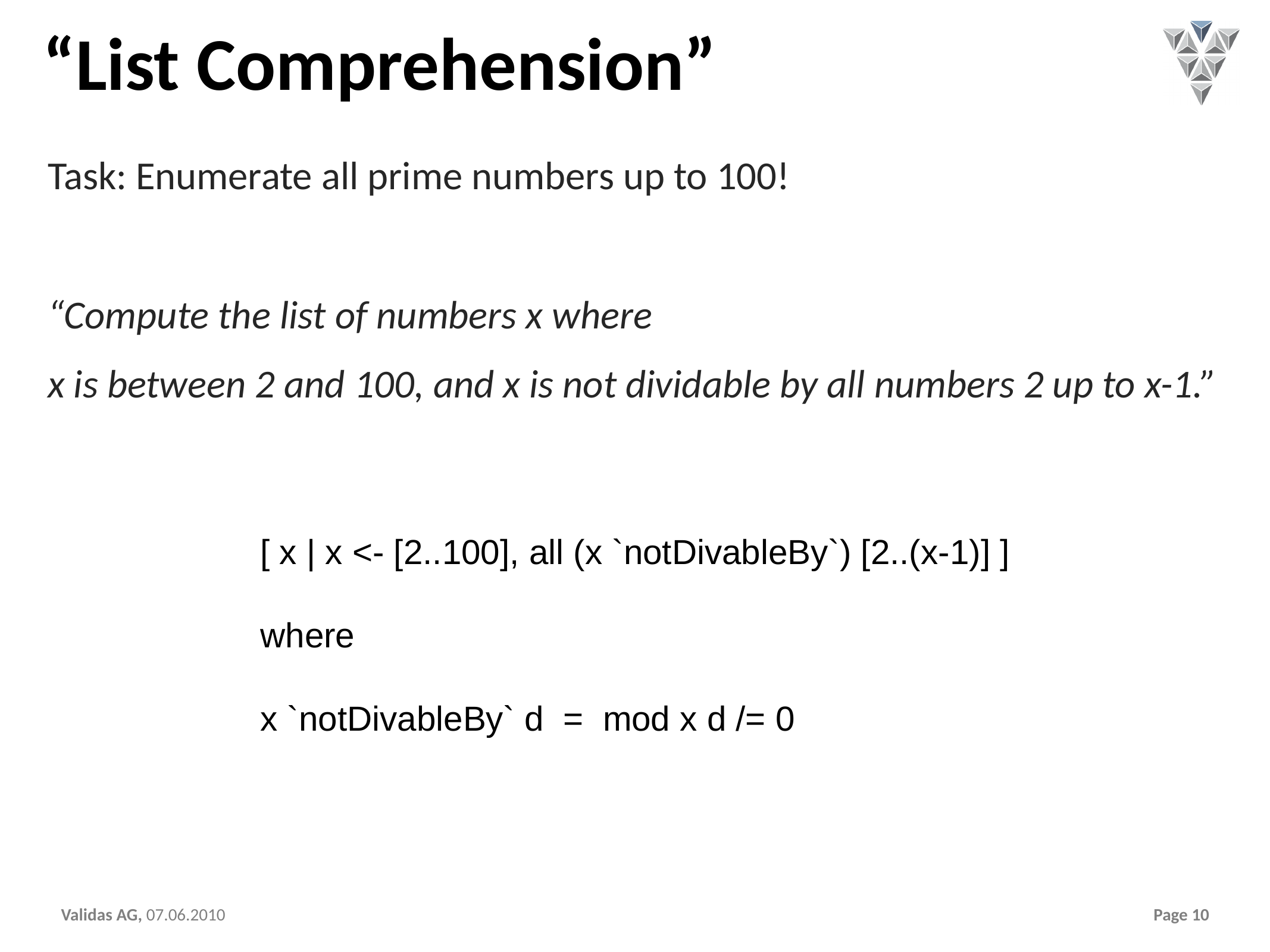

# “List Comprehension”
Task: Enumerate all prime numbers up to 100!

“Compute the list of numbers x where
x is between 2 and 100, and x is not dividable by all numbers 2 up to x-1.”

[ x | x <- [2..100], all (x `notDivableBy`) [2..(x-1)] ]

where

x `notDivableBy` d  =  mod x d /= 0